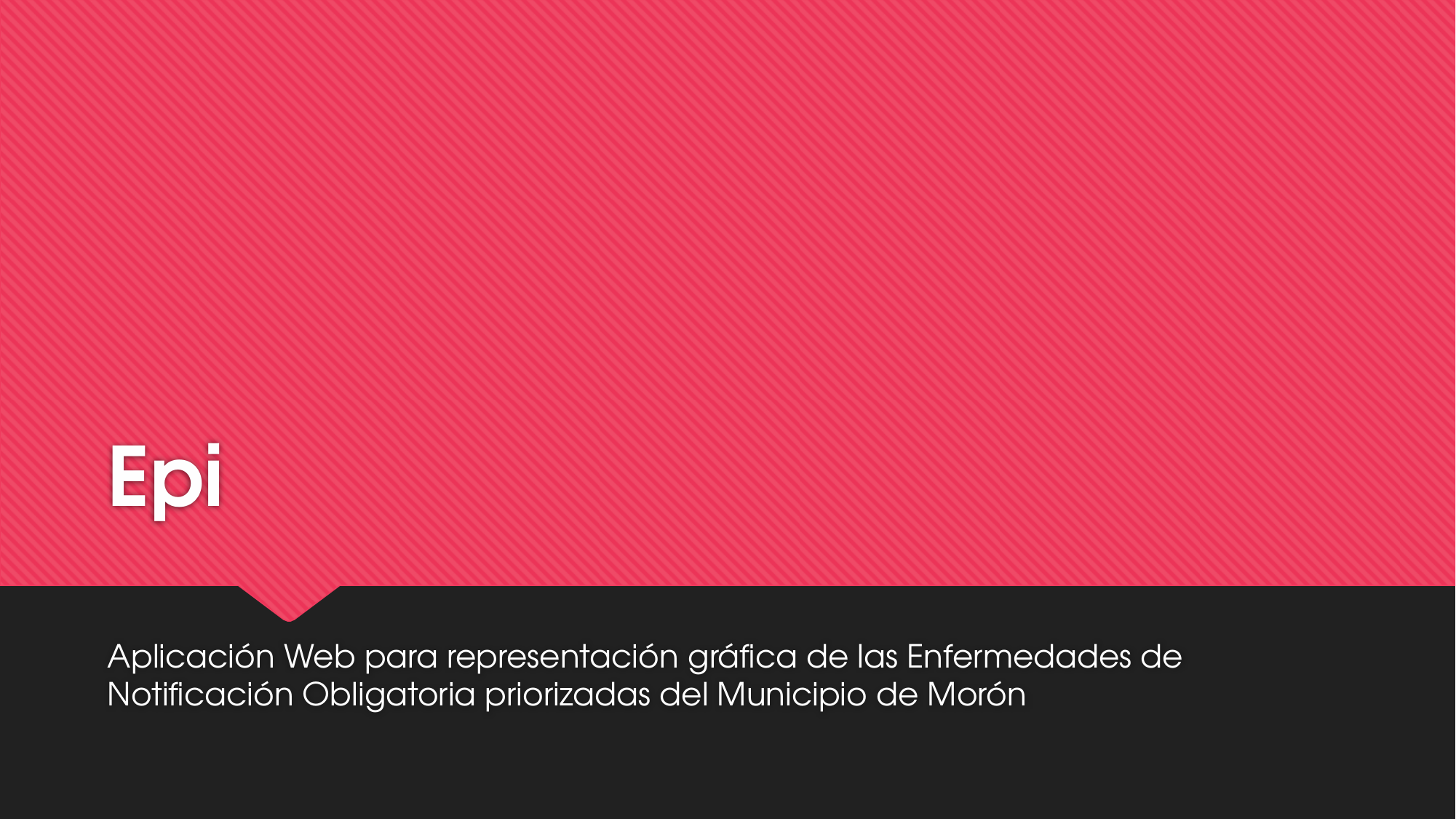

# Epi
Aplicación Web para representación gráfica de las Enfermedades de Notificación Obligatoria priorizadas del Municipio de Morón